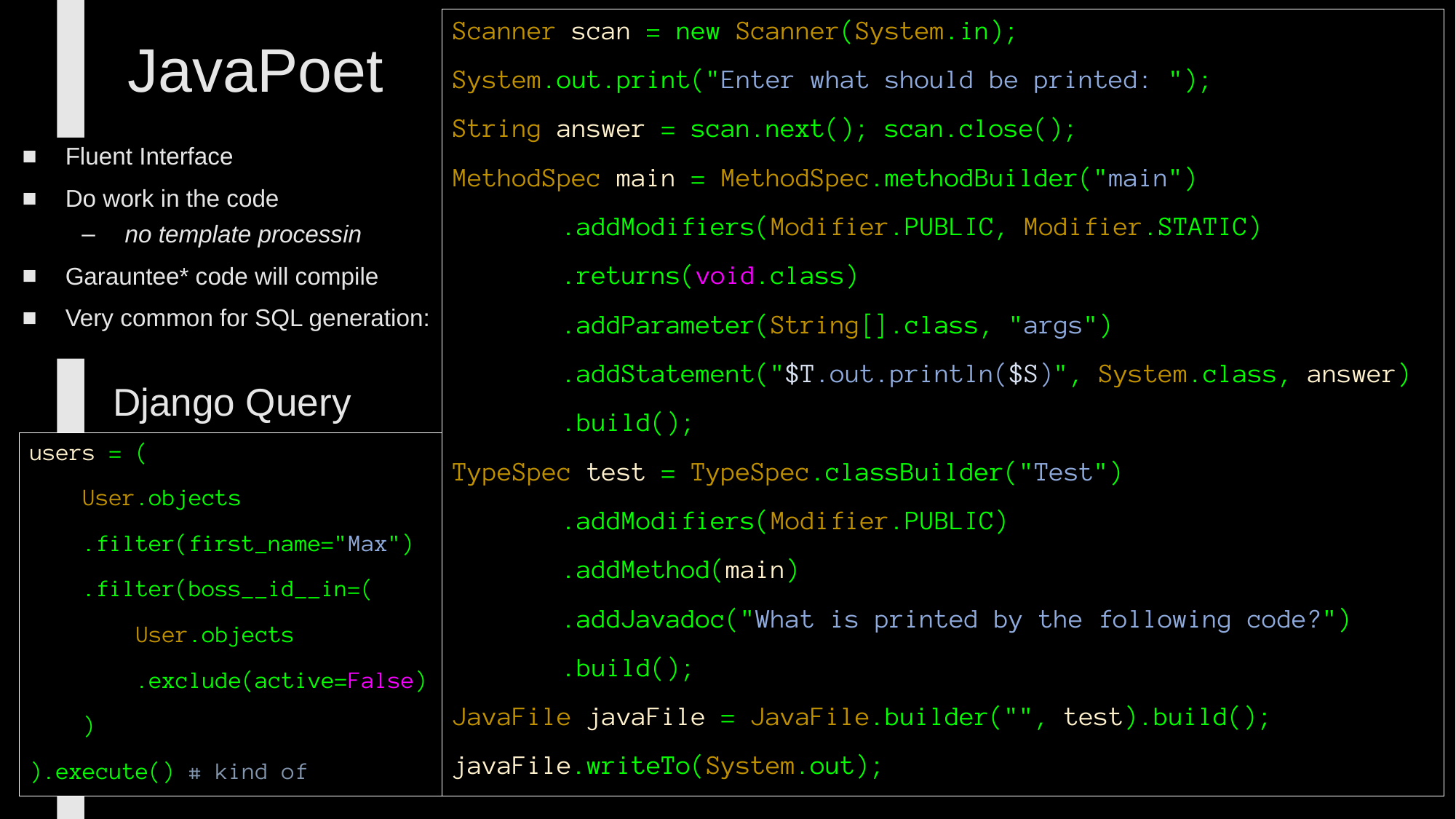

Scanner scan = new Scanner(System.in);
System.out.print("Enter what should be printed: ");
String answer = scan.next(); scan.close();
MethodSpec main = MethodSpec.methodBuilder("main")
	.addModifiers(Modifier.PUBLIC, Modifier.STATIC)
	.returns(void.class)
	.addParameter(String[].class, "args")
	.addStatement("$T.out.println($S)", System.class, answer)
	.build();
TypeSpec test = TypeSpec.classBuilder("Test")
	.addModifiers(Modifier.PUBLIC)
	.addMethod(main)
	.addJavadoc("What is printed by the following code?")
	.build();
JavaFile javaFile = JavaFile.builder("", test).build();
javaFile.writeTo(System.out);
# JavaPoet
Fluent Interface
Do work in the code
no template processin
Garauntee* code will compile
Very common for SQL generation:
Django Query
users = (
    User.objects
    .filter(first_name="Max")
    .filter(boss__id__in=(
        User.objects
        .exclude(active=False)
    )
).execute() # kind of